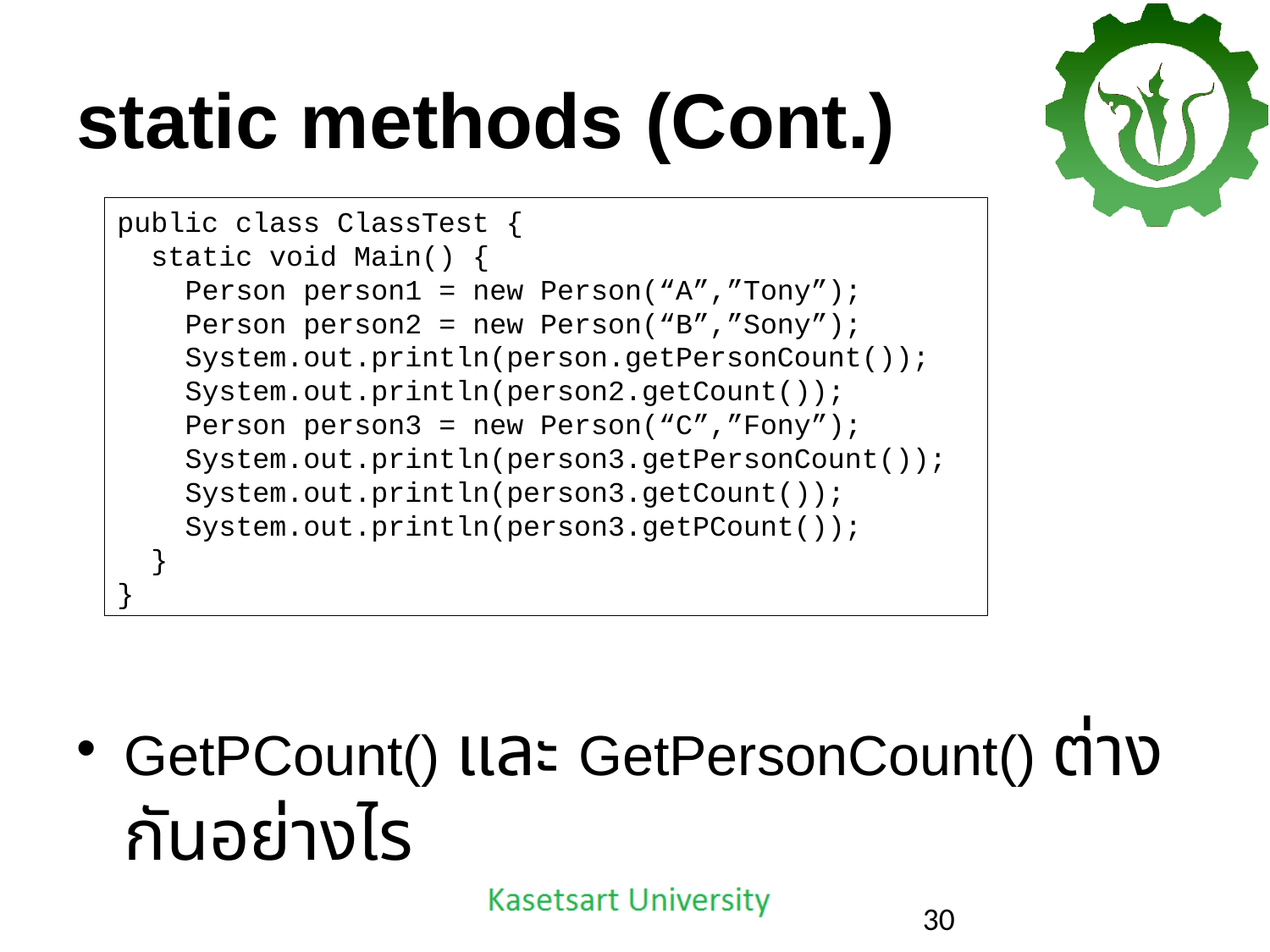

# static methods (Cont.)
public class ClassTest {
  static void Main() {
    Person person1 = new Person(“A”,”Tony”);
    Person person2 = new Person(“B”,”Sony”);
    System.out.println(person.getPersonCount());
    System.out.println(person2.getCount());
    Person person3 = new Person(“C”,”Fony”);
    System.out.println(person3.getPersonCount());
    System.out.println(person3.getCount());
    System.out.println(person3.getPCount());
  }
}

GetPCount() และ GetPersonCount() ต่างกันอย่างไร
30